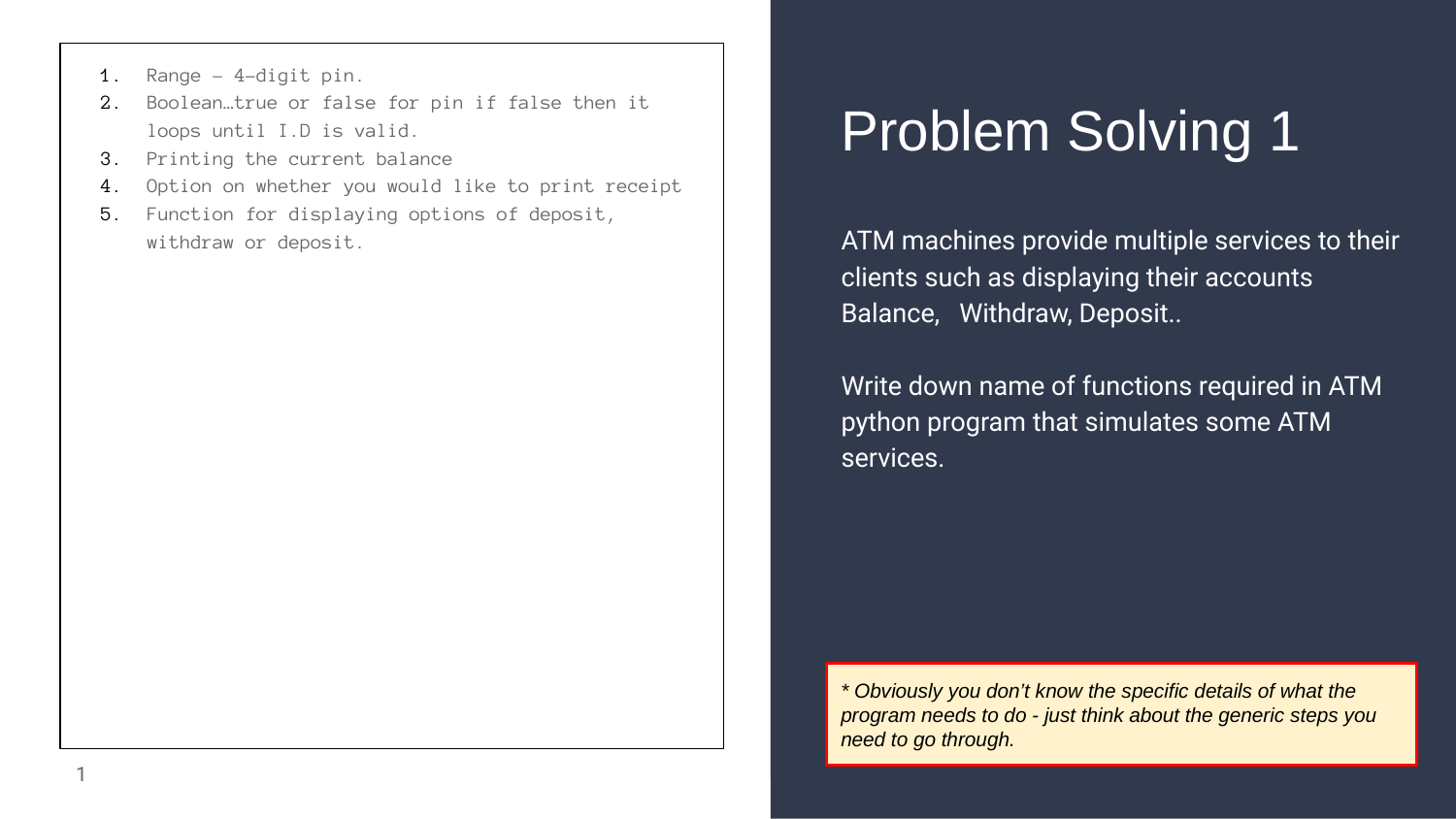

Range – 4-digit pin.
Boolean…true or false for pin if false then it loops until I.D is valid.
Printing the current balance
Option on whether you would like to print receipt
Function for displaying options of deposit, withdraw or deposit.
# Problem Solving 1
ATM machines provide multiple services to their clients such as displaying their accounts Balance,   Withdraw, Deposit..

Write down name of functions required in ATM python program that simulates some ATM services.
* Obviously you don’t know the specific details of what the program needs to do - just think about the generic steps you need to go through.
1